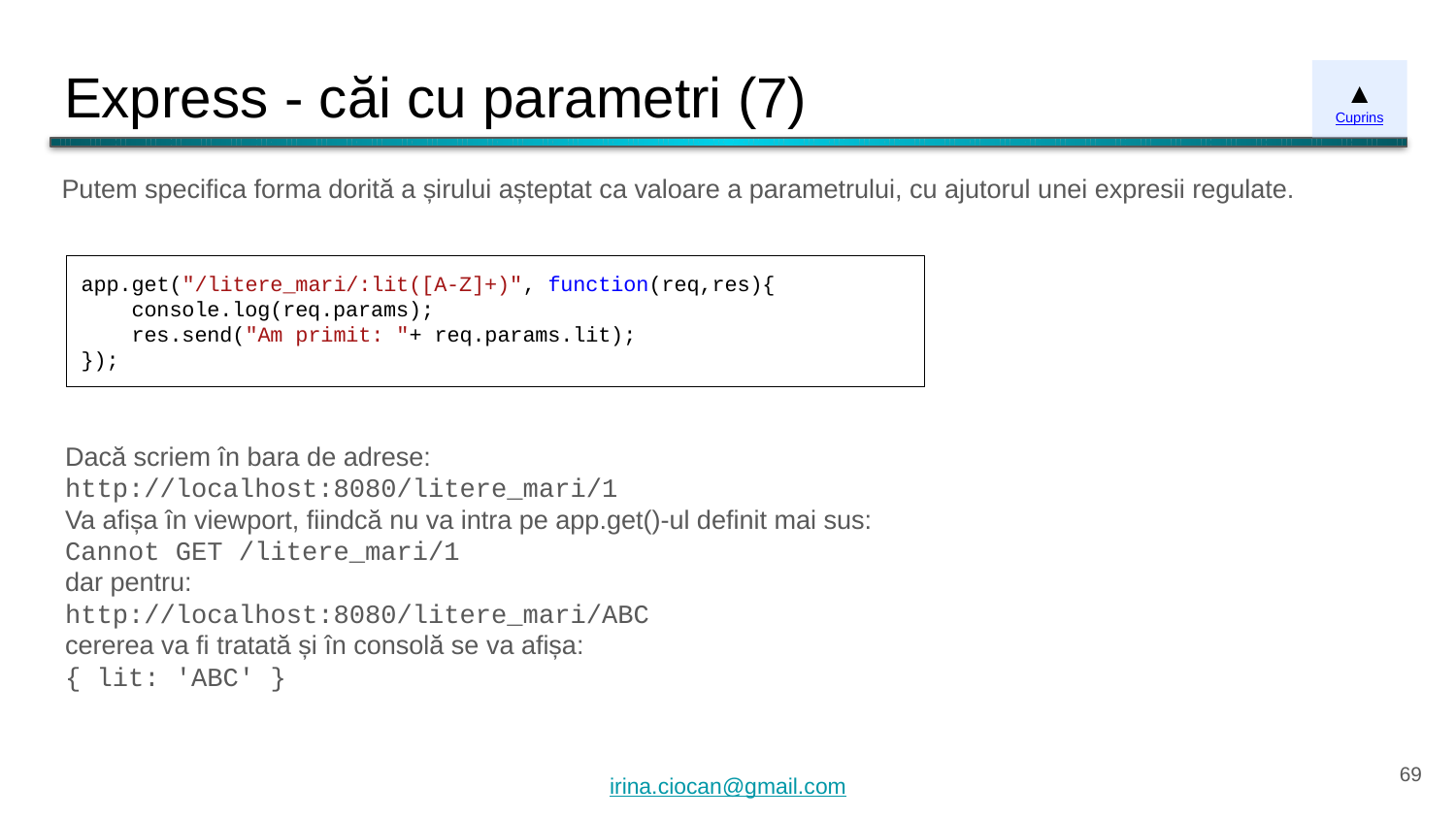

# Express - căi cu parametri (7)
▲
Cuprins

Putem specifica forma dorită a șirului așteptat ca valoare a parametrului, cu ajutorul unei expresii regulate.
app.get("/litere_mari/:lit([A-Z]+)", function(req,res){
    console.log(req.params);
    res.send("Am primit: "+ req.params.lit);
});
Dacă scriem în bara de adrese:
http://localhost:8080/litere_mari/1
Va afișa în viewport, fiindcă nu va intra pe app.get()-ul definit mai sus:
Cannot GET /litere_mari/1
dar pentru:
http://localhost:8080/litere_mari/ABC
cererea va fi tratată și în consolă se va afișa:
{ lit: 'ABC' }
69
irina.ciocan@gmail.com